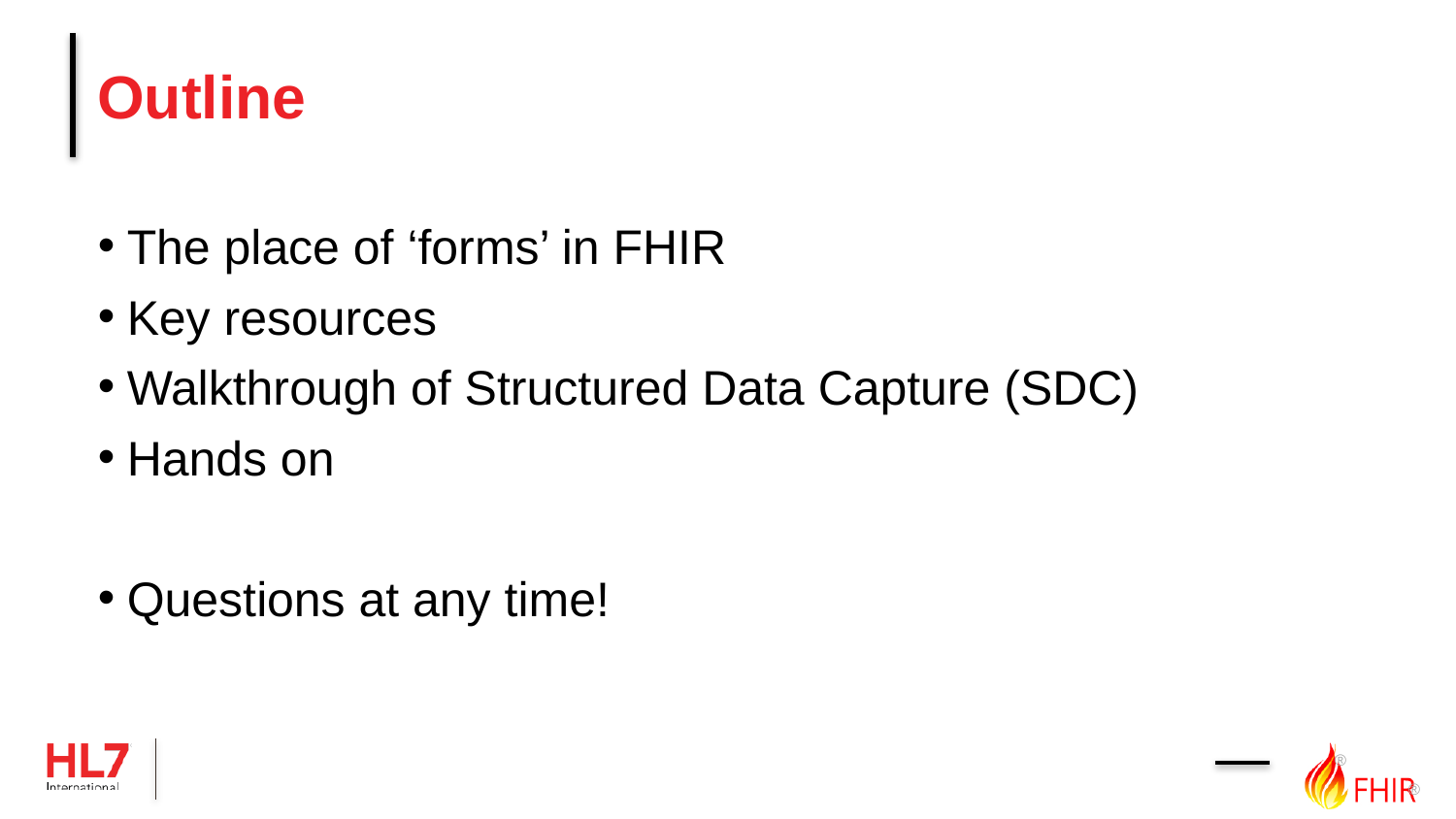

# Outline
The place of ‘forms’ in FHIR
Key resources
Walkthrough of Structured Data Capture (SDC)
Hands on

Questions at any time!